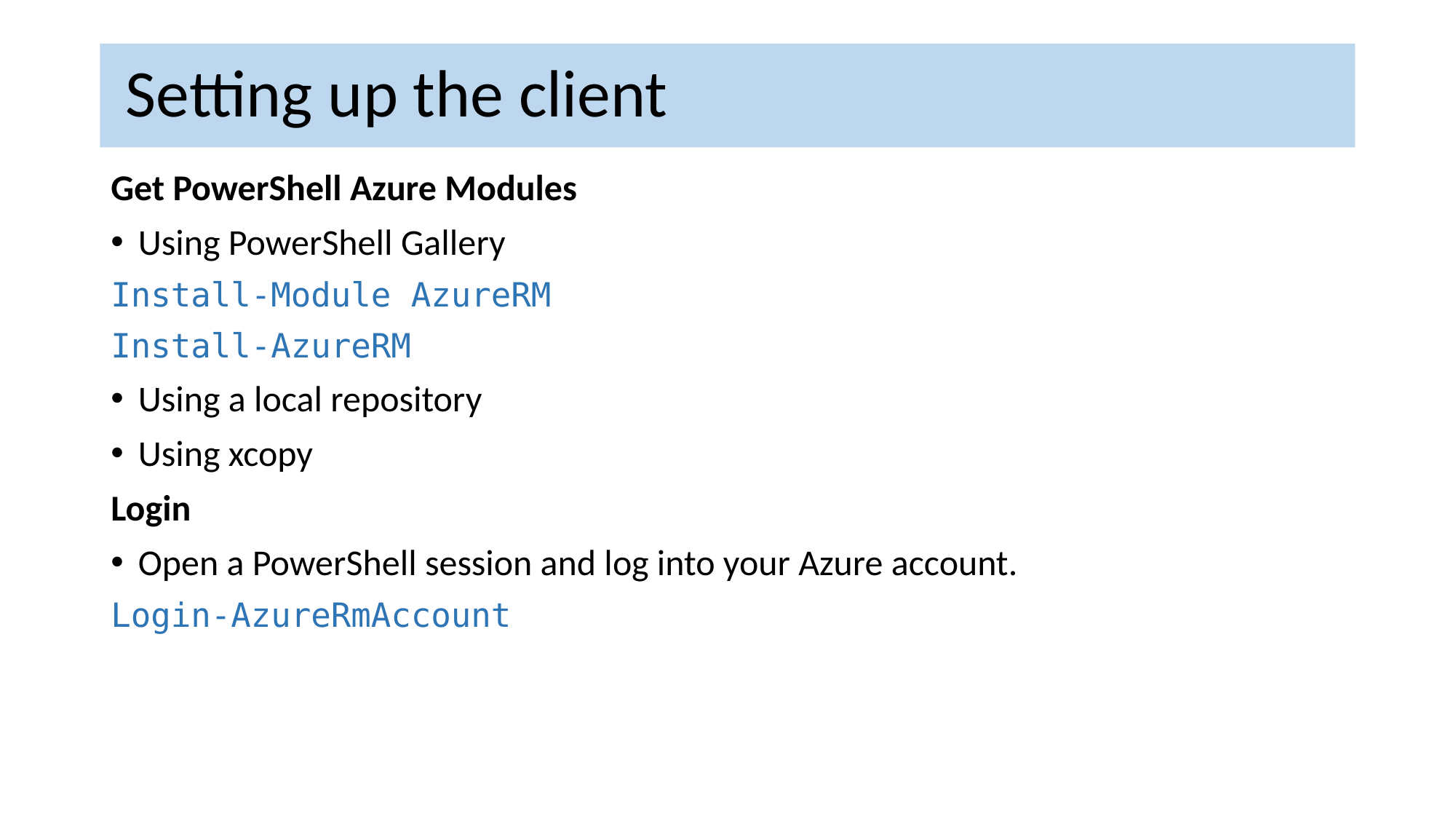

# Setting up the client
Get PowerShell Azure Modules
Using PowerShell Gallery
Install-Module AzureRM
Install-AzureRM
Using a local repository
Using xcopy
Login
Open a PowerShell session and log into your Azure account.
Login-AzureRmAccount